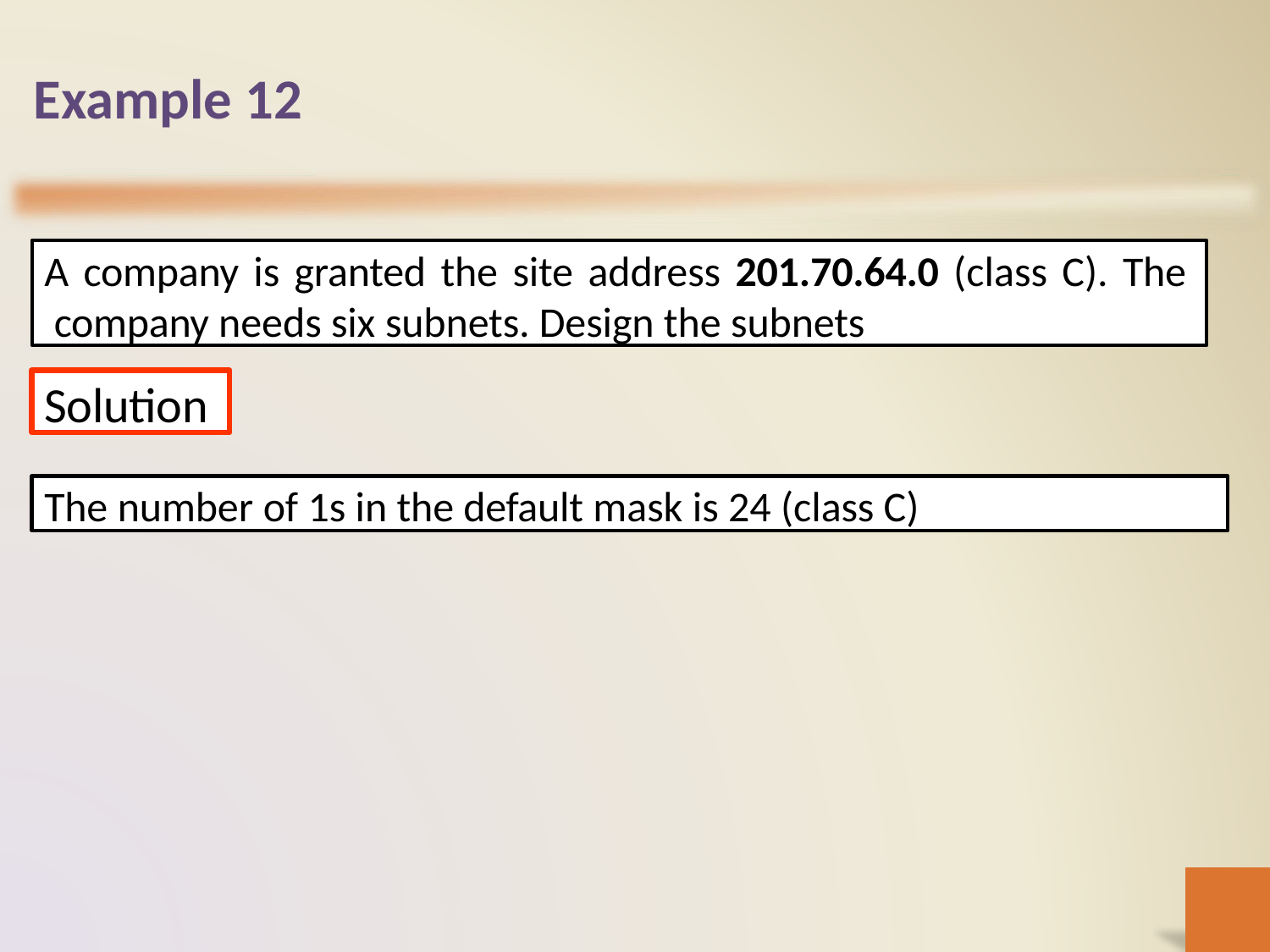

# Example 12
A company is granted the site address 201.70.64.0 (class C). The  company needs six subnets. Design the subnets
Solution
The number of 1s in the default mask is 24 (class C)